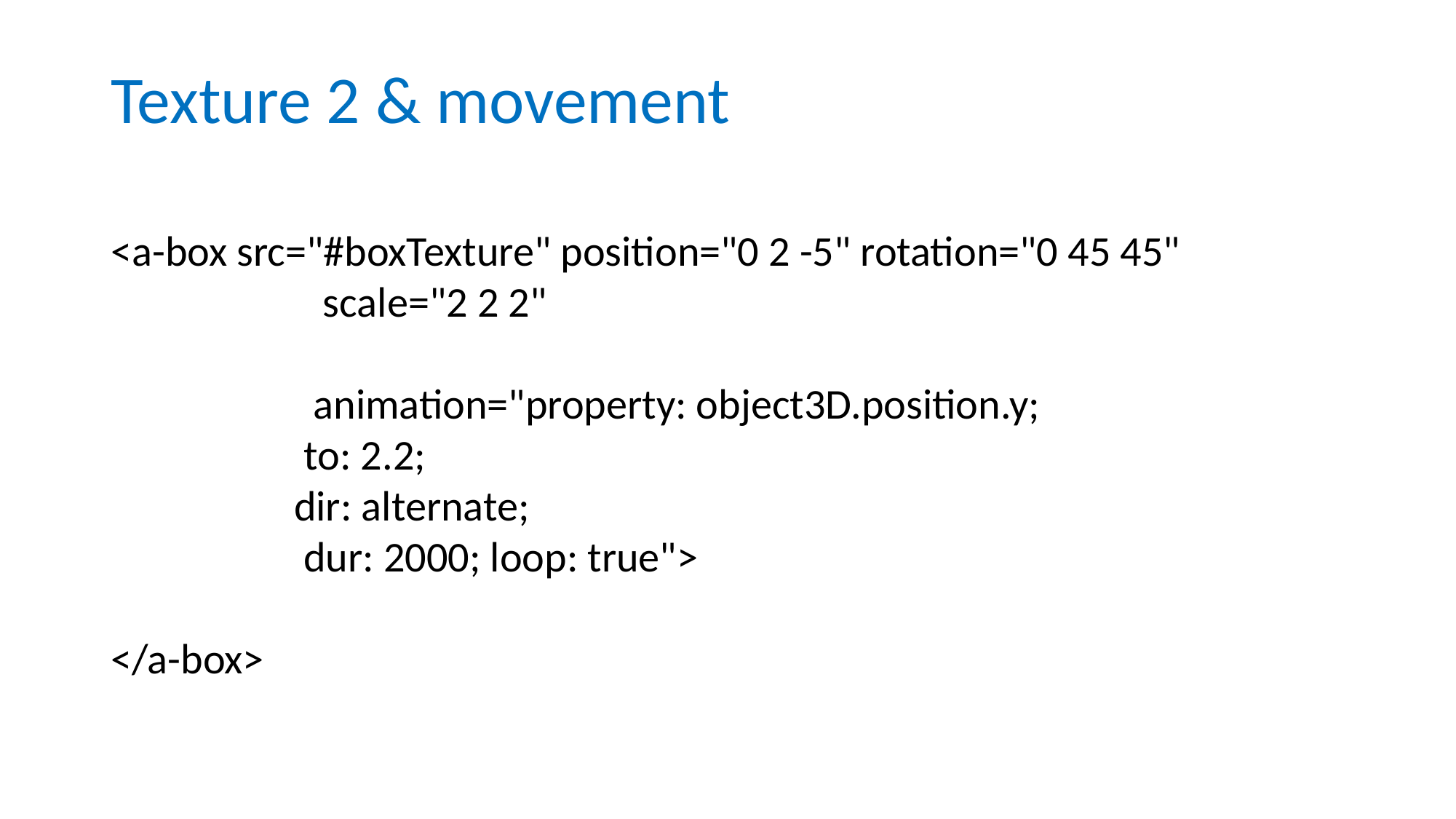

# Texture 2 & movement
<a-box src="#boxTexture" position="0 2 -5" rotation="0 45 45"
                      scale="2 2 2"

                     animation="property: object3D.position.y;
                    to: 2.2;
                   dir: alternate;
                    dur: 2000; loop: true">

</a-box>